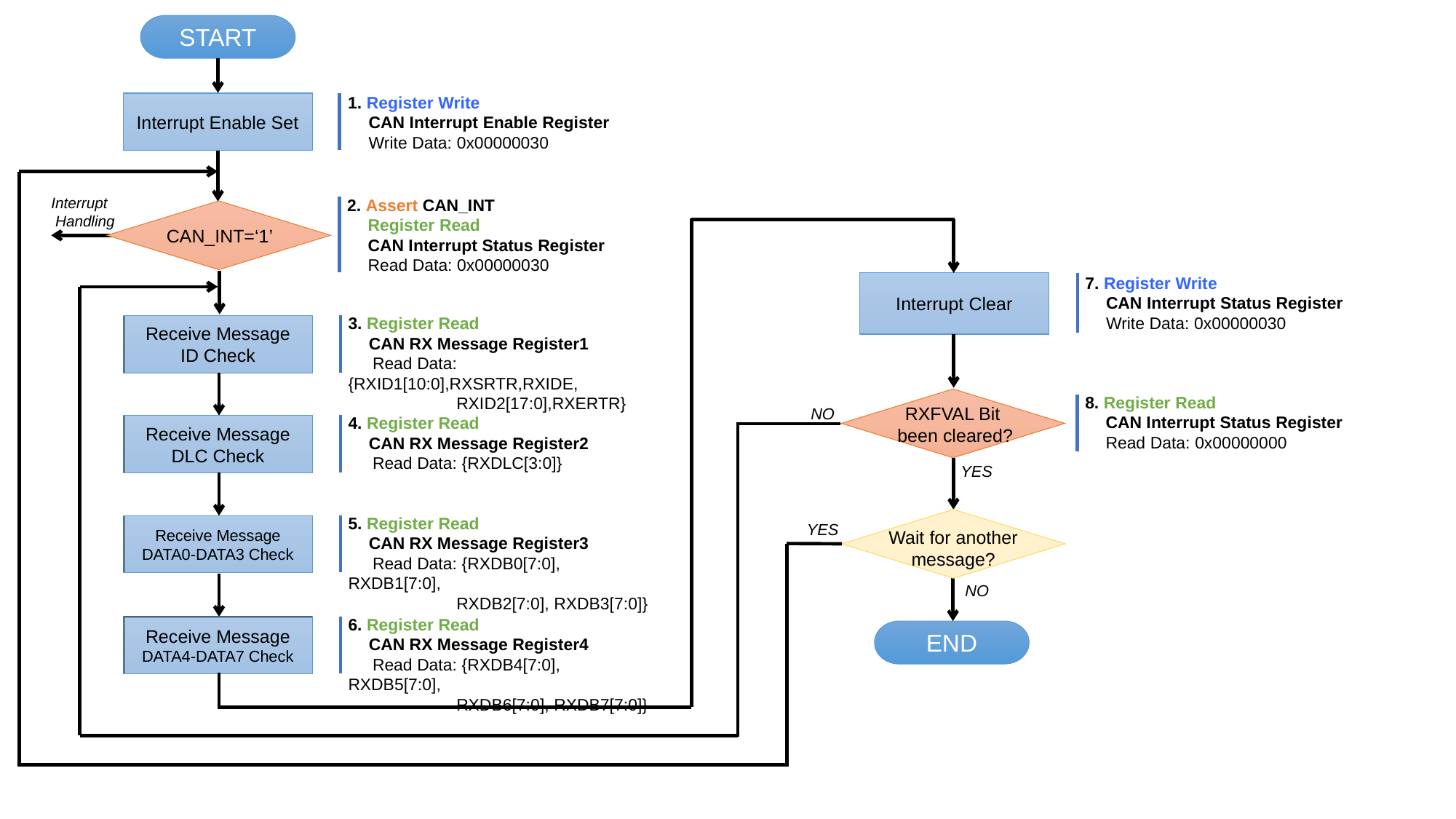

START
1. Register Write
　CAN Interrupt Enable Register
　Write Data: 0x00000030
Interrupt Enable Set
Interrupt
 Handling
2. Assert CAN_INT
　Register Read
　CAN Interrupt Status Register
　Read Data: 0x00000030

CAN_INT=‘1’
7. Register Write
　CAN Interrupt Status Register
　Write Data: 0x00000030
Interrupt Clear
3. Register Read
　CAN RX Message Register1
　 Read Data: {RXID1[10:0],RXSRTR,RXIDE,
　　　　　　 RXID2[17:0],RXERTR}
Receive Message
ID Check
8. Register Read
　CAN Interrupt Status Register
　Read Data: 0x00000000

NO
RXFVAL Bit
been cleared?
4. Register Read
　CAN RX Message Register2
　 Read Data: {RXDLC[3:0]}
Receive Message DLC Check
YES
5. Register Read
　CAN RX Message Register3
　 Read Data: {RXDB0[7:0], RXDB1[7:0],
　　　　　　 RXDB2[7:0], RXDB3[7:0]}

YES
Receive Message DATA0-DATA3 Check
Wait for another message?
NO
6. Register Read
　CAN RX Message Register4
　 Read Data: {RXDB4[7:0], RXDB5[7:0],
　　　　　　 RXDB6[7:0], RXDB7[7:0]}
Receive Message DATA4-DATA7 Check
END